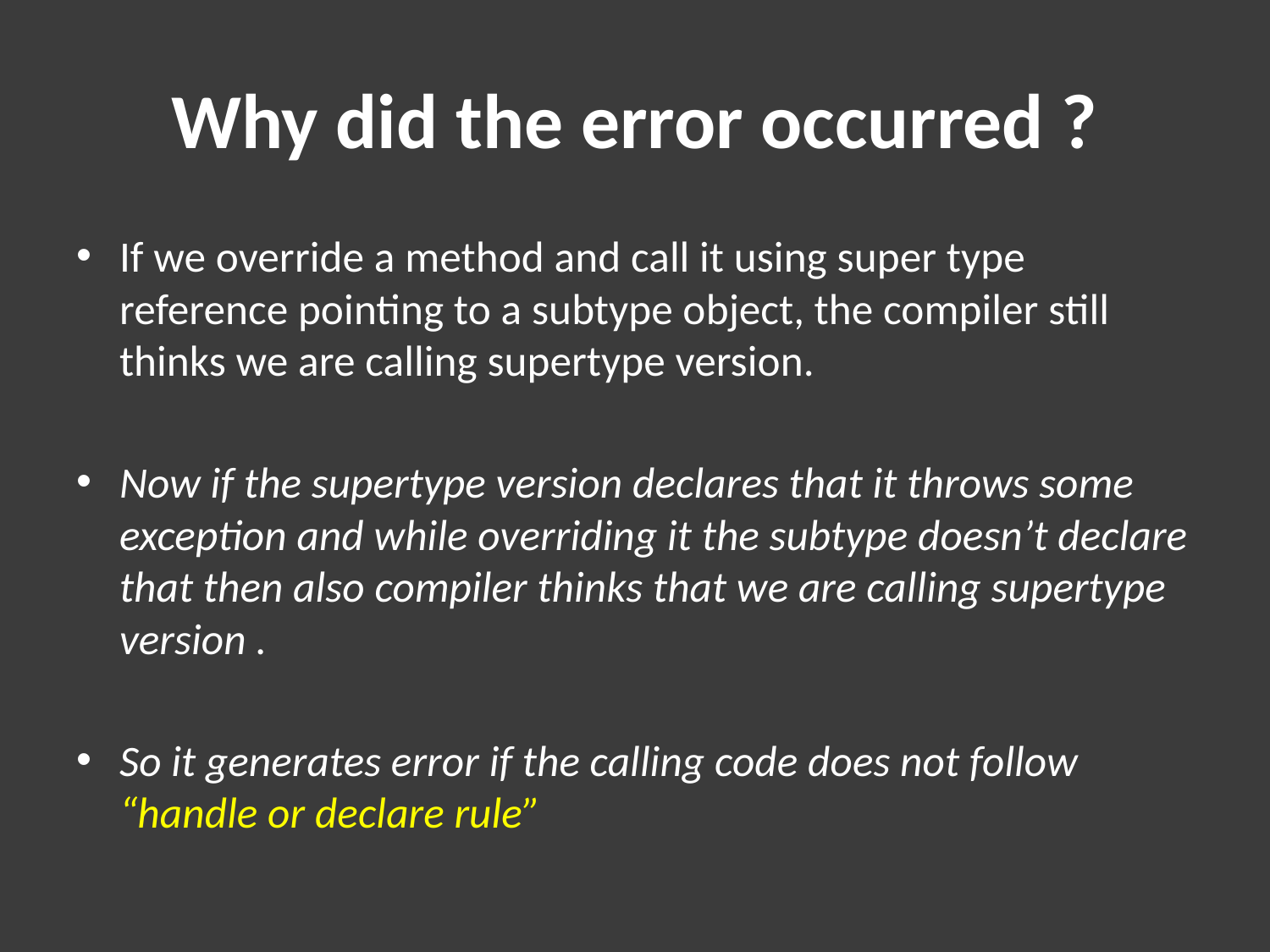

# Why did the error occurred ?
If we override a method and call it using super type reference pointing to a subtype object, the compiler still thinks we are calling supertype version.

Now if the supertype version declares that it throws some exception and while overriding it the subtype doesn’t declare that then also compiler thinks that we are calling supertype version .

So it generates error if the calling code does not follow “handle or declare rule”